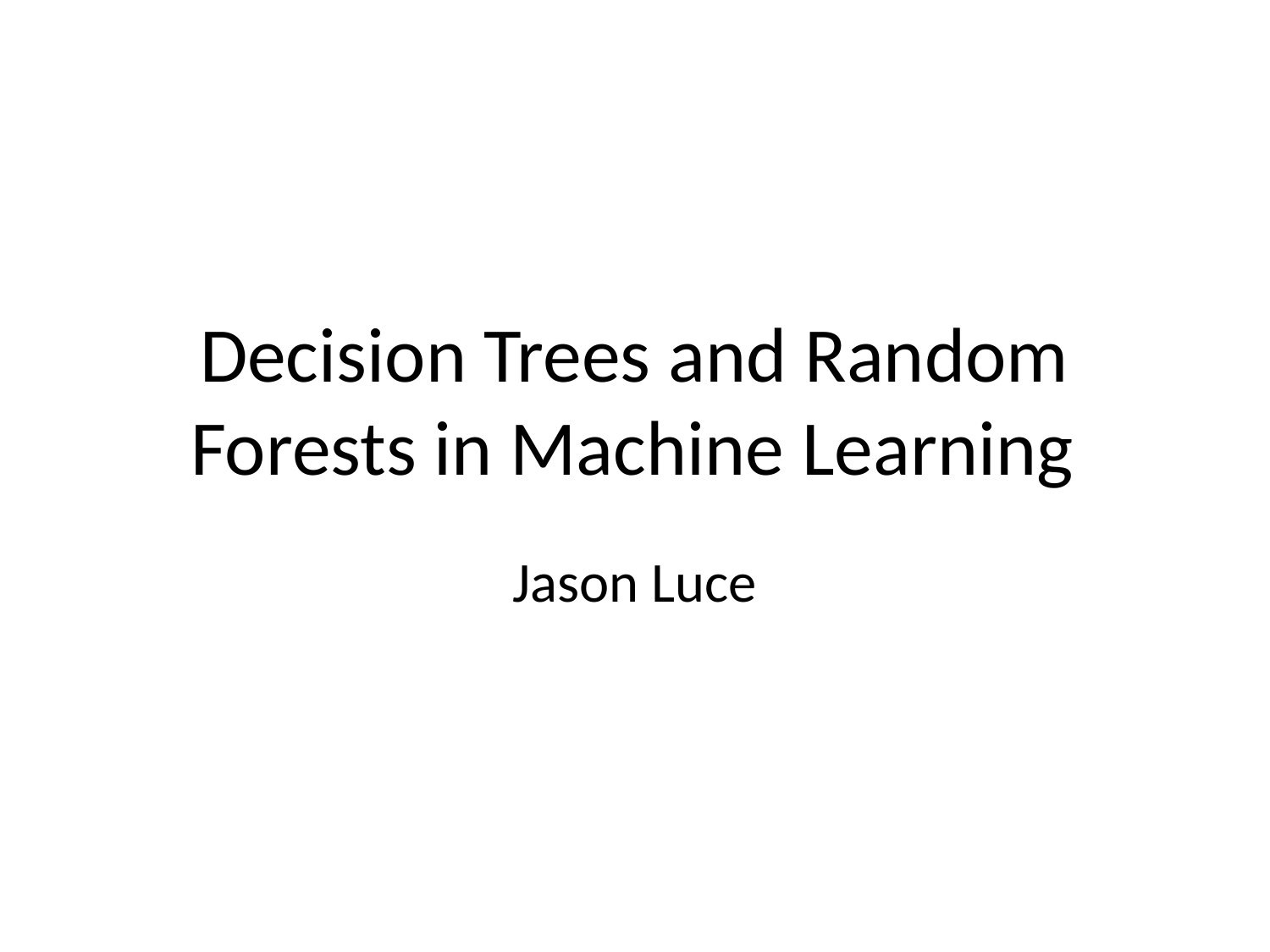

# Decision Trees and Random Forests in Machine Learning
Jason Luce